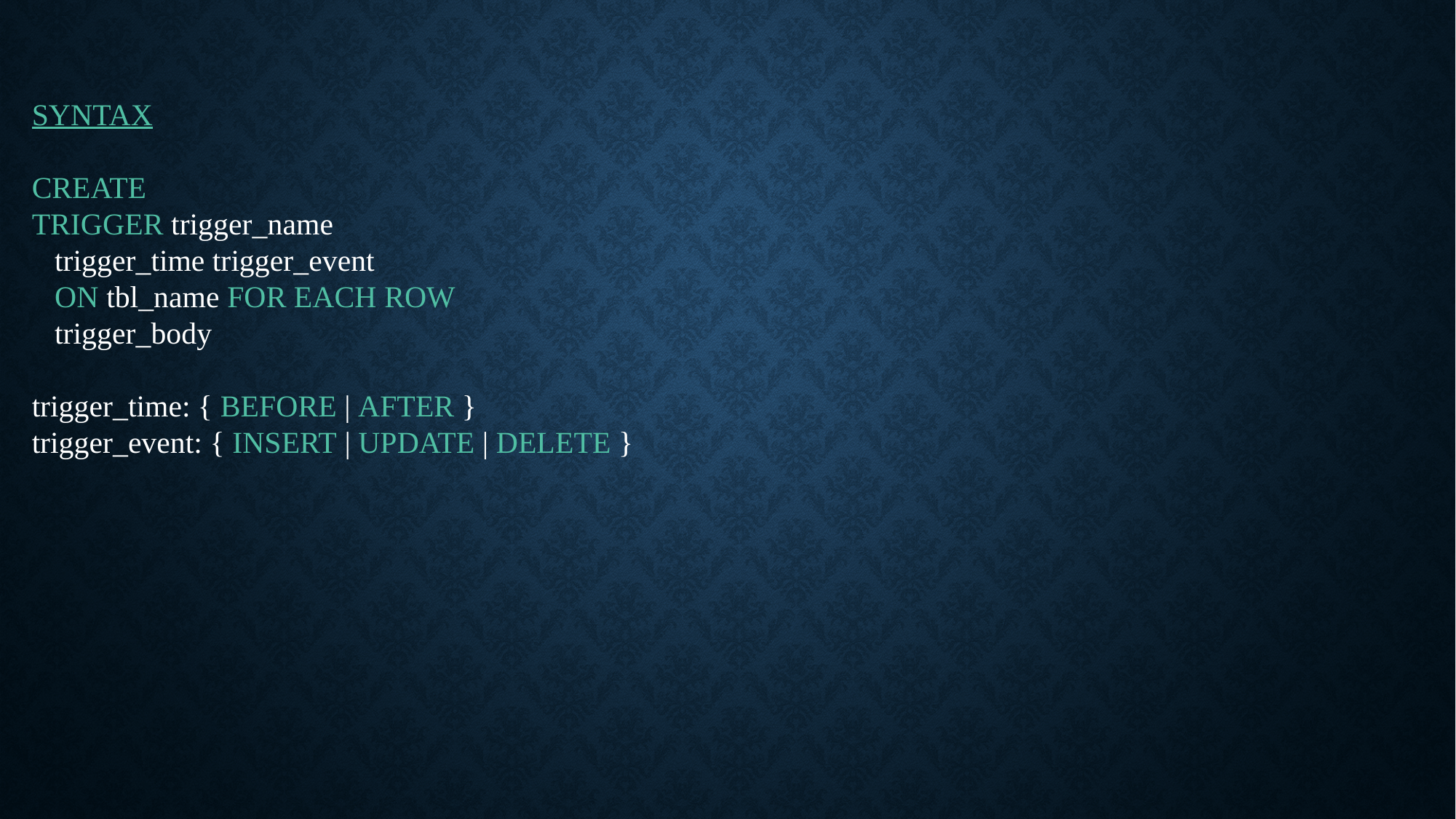

SYNTAX

CREATE
TRIGGER trigger_name
   trigger_time trigger_event
   ON tbl_name FOR EACH ROW
   trigger_body

trigger_time: { BEFORE | AFTER }
trigger_event: { INSERT | UPDATE | DELETE }